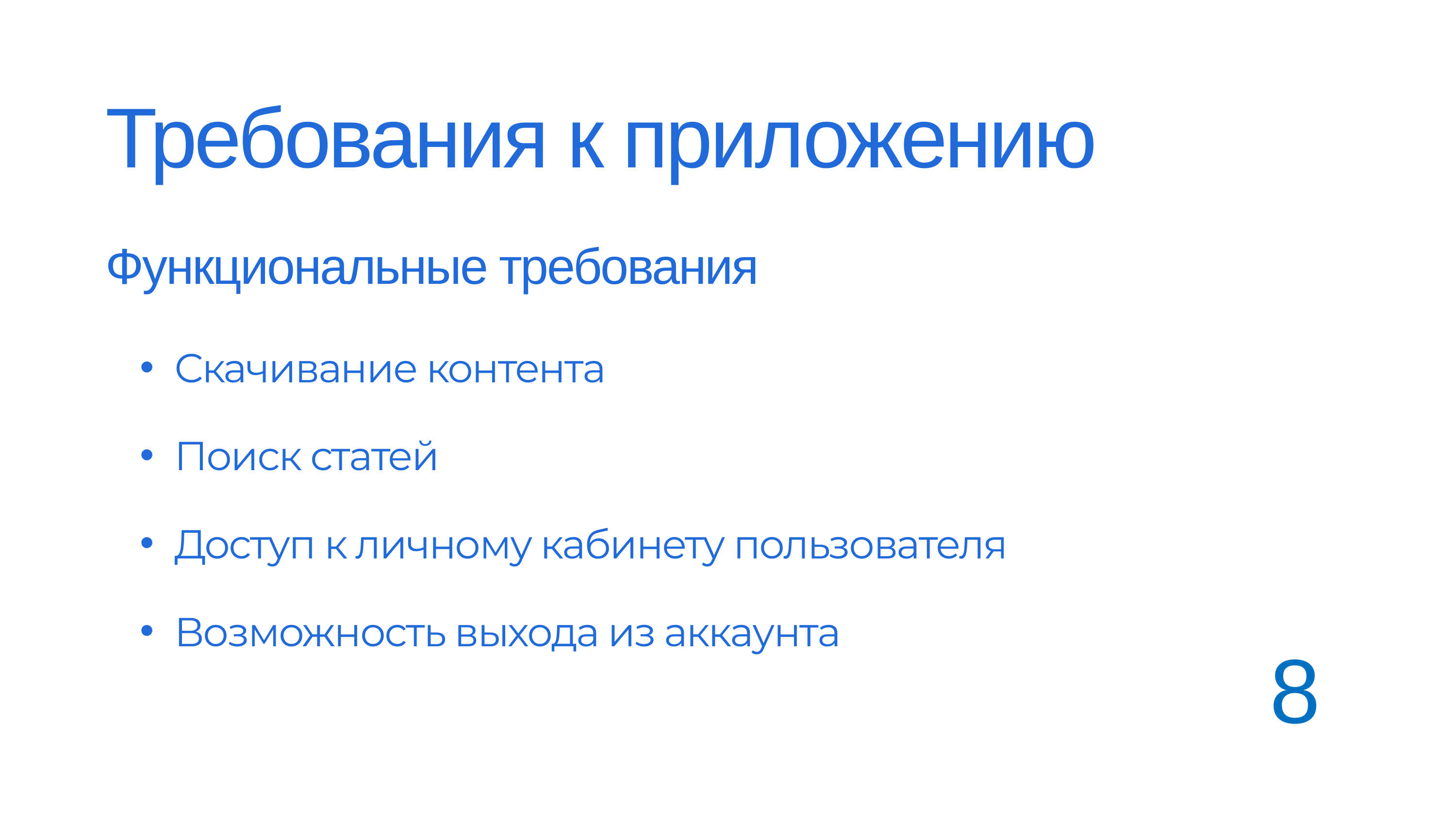

Требования к приложению
Функциональные требования
Скачивание контента
Поиск статей
Доступ к личному кабинету пользователя
Возможность выхода из аккаунта
8